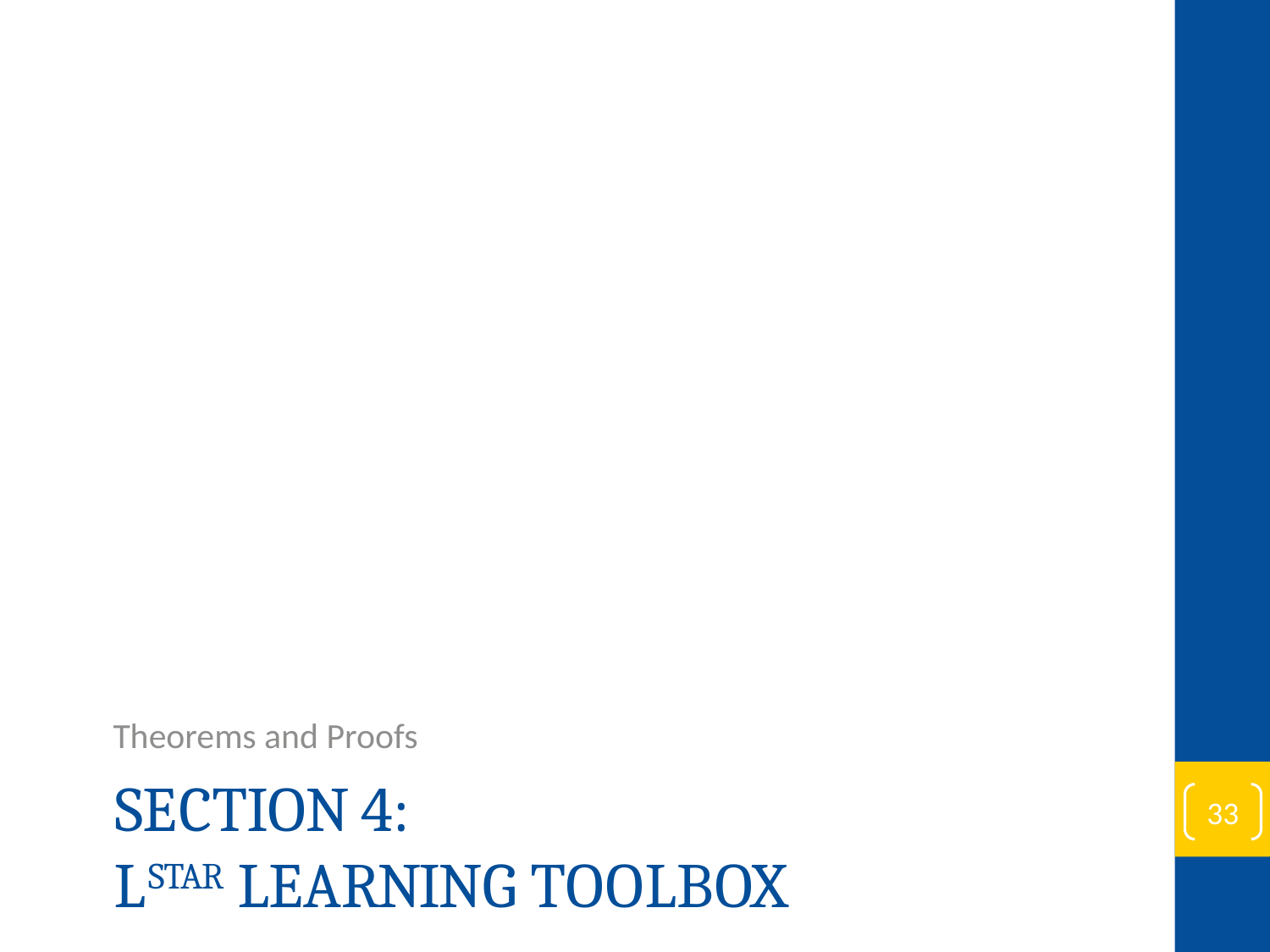

Theorems and Proofs
# Section 4: Lstar Learning Toolbox
33